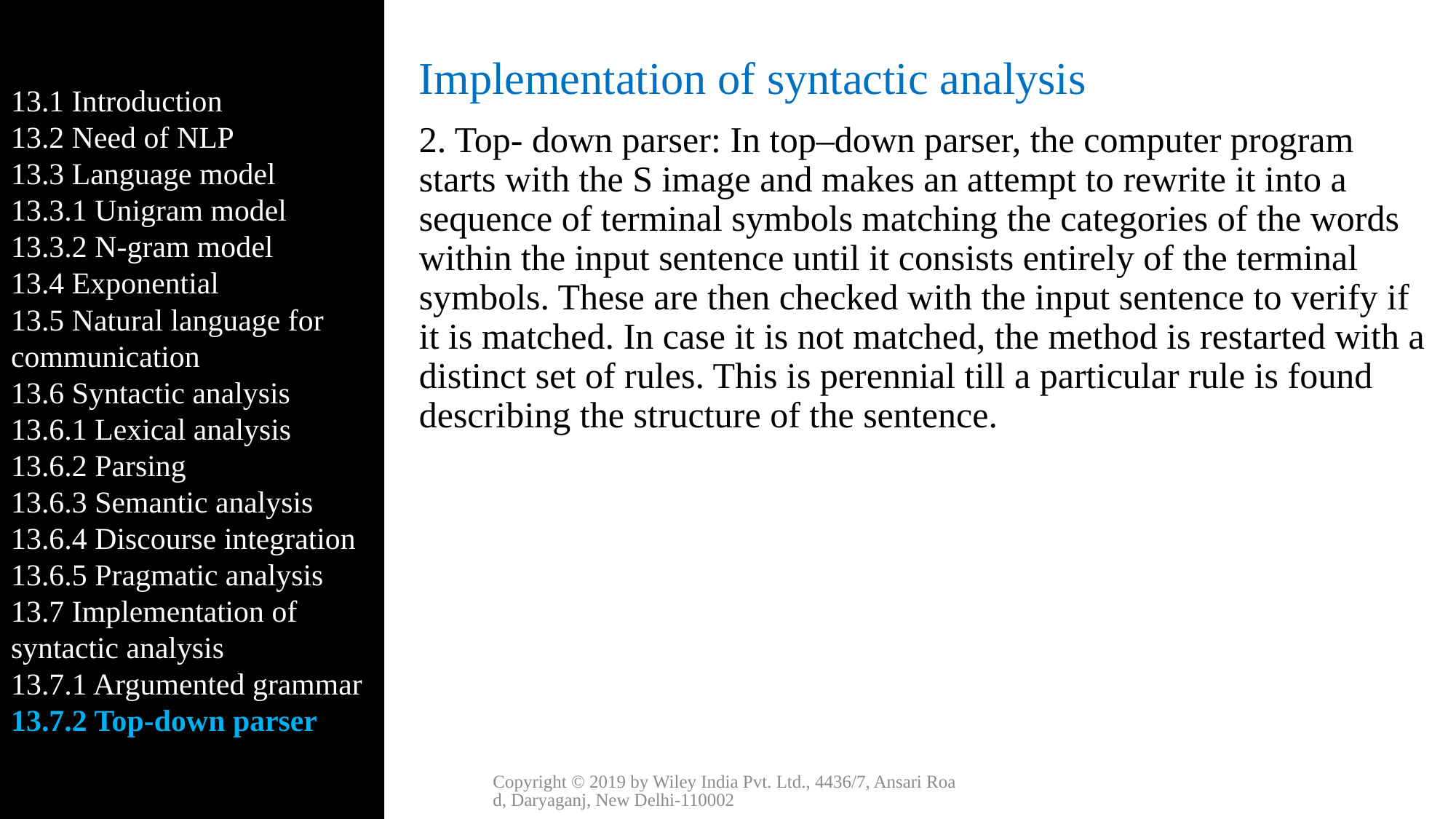

13.1 Introduction
13.2 Need of NLP
13.3 Language model
13.3.1 Unigram model
13.3.2 N-gram model
13.4 Exponential
13.5 Natural language for communication
13.6 Syntactic analysis
13.6.1 Lexical analysis
13.6.2 Parsing
13.6.3 Semantic analysis
13.6.4 Discourse integration
13.6.5 Pragmatic analysis
13.7 Implementation of syntactic analysis
13.7.1 Argumented grammar
13.7.2 Top-down parser
# Implementation of syntactic analysis
2. Top- down parser: In top–down parser, the computer program starts with the S image and makes an attempt to rewrite it into a sequence of terminal symbols matching the categories of the words within the input sentence until it consists entirely of the terminal symbols. These are then checked with the input sentence to verify if it is matched. In case it is not matched, the method is restarted with a distinct set of rules. This is perennial till a particular rule is found describing the structure of the sentence.

Copyright © 2019 by Wiley India Pvt. Ltd., 4436/7, Ansari Road, Daryaganj, New Delhi-110002